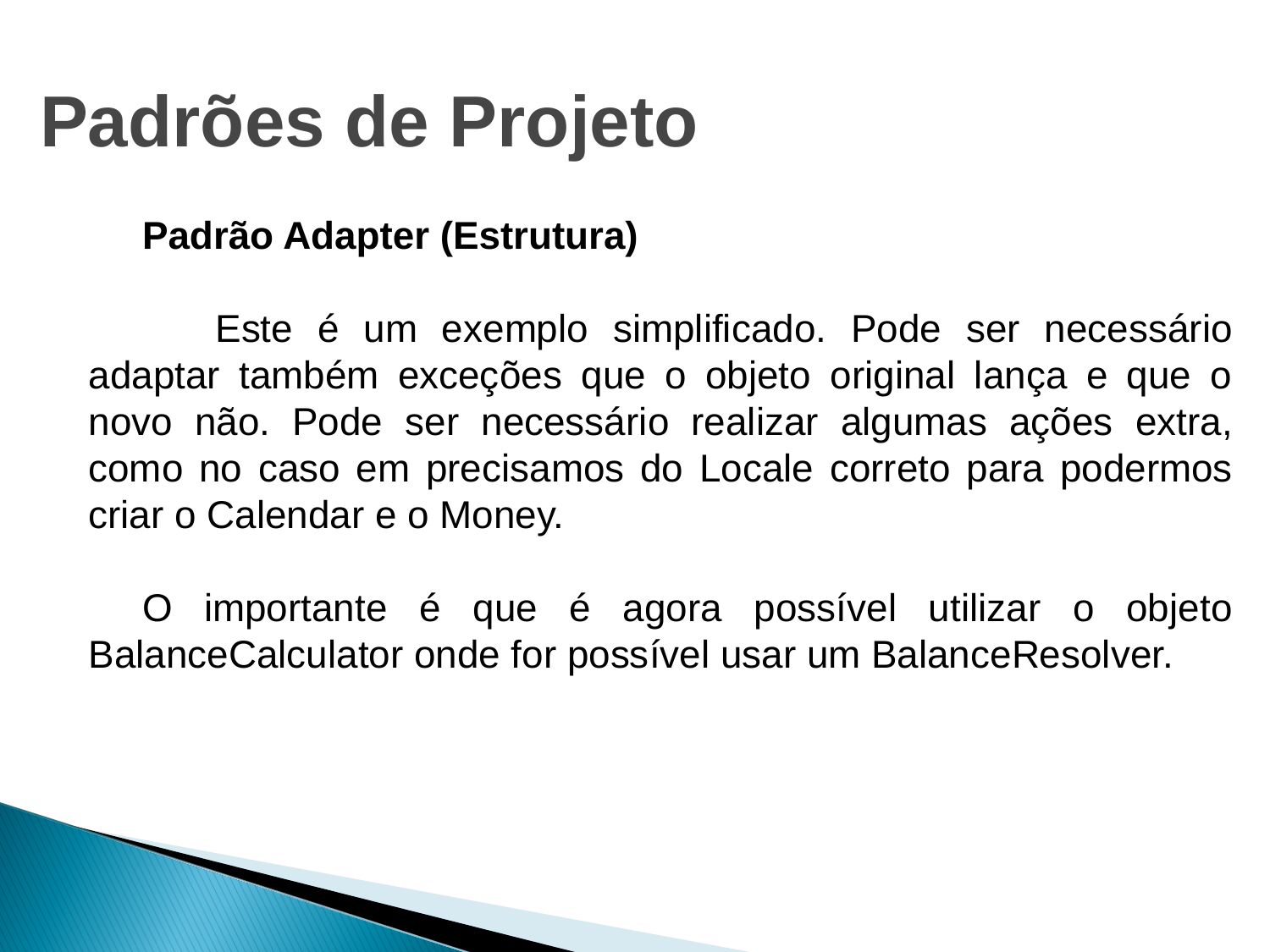

# Padrões de Projeto
Padrão Adapter (Estrutura)

	Este é um exemplo simplificado. Pode ser necessário adaptar também exceções que o objeto original lança e que o novo não. Pode ser necessário realizar algumas ações extra, como no caso em precisamos do Locale correto para podermos criar o Calendar e o Money.

O importante é que é agora possível utilizar o objeto BalanceCalculator onde for possível usar um BalanceResolver.